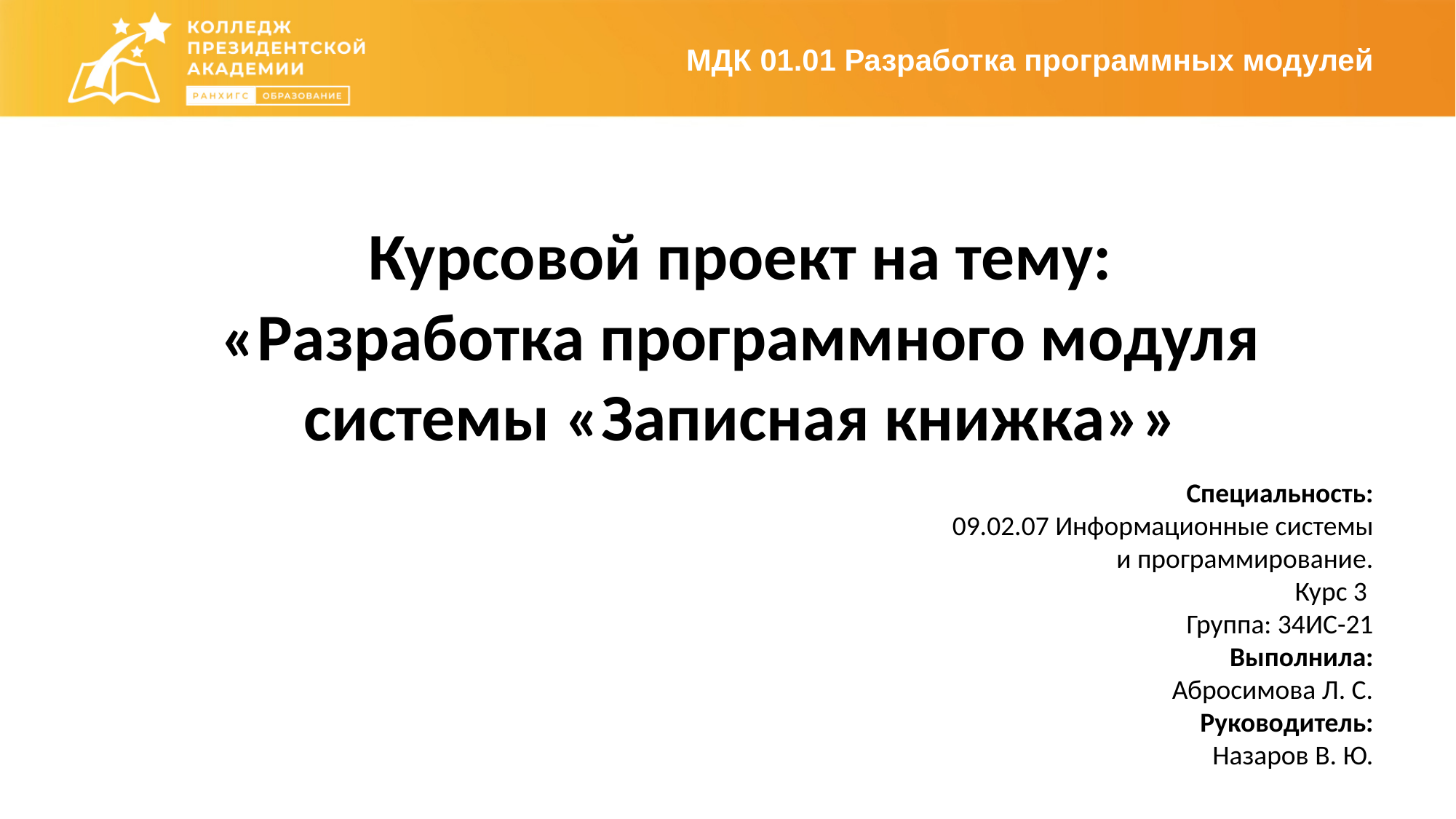

МДК 01.01 Разработка программных модулей
Курсовой проект на тему:
«Разработка программного модуля системы «Записная книжка»»
Специальность:
09.02.07 Информационные системы и программирование.
Курс 3
Группа: 34ИС-21
Выполнила:
Абросимова Л. С.
Руководитель:
Назаров В. Ю.